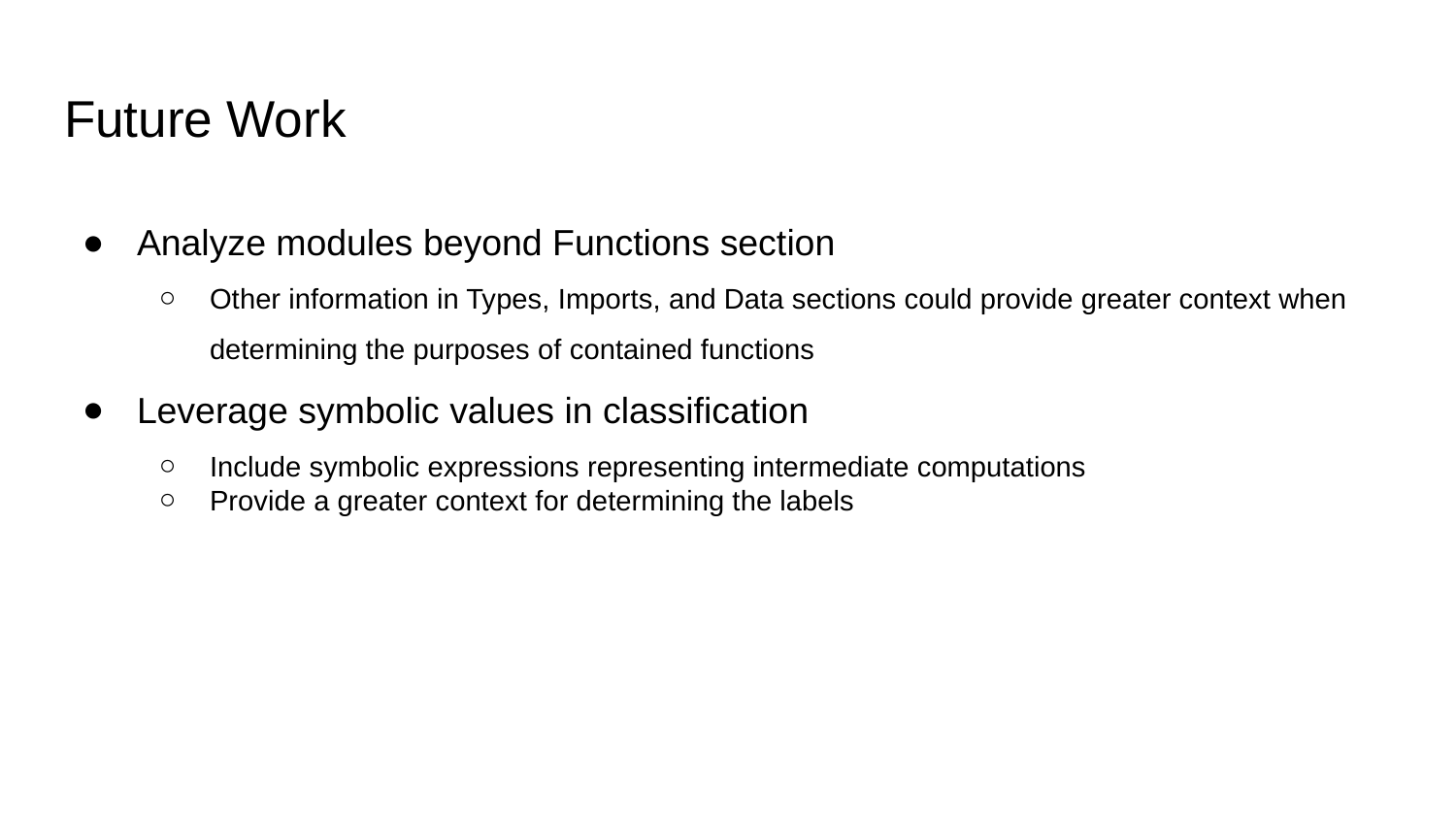

# Future Work
Analyze modules beyond Functions section
Other information in Types, Imports, and Data sections could provide greater context when determining the purposes of contained functions
Leverage symbolic values in classification
Include symbolic expressions representing intermediate computations
Provide a greater context for determining the labels